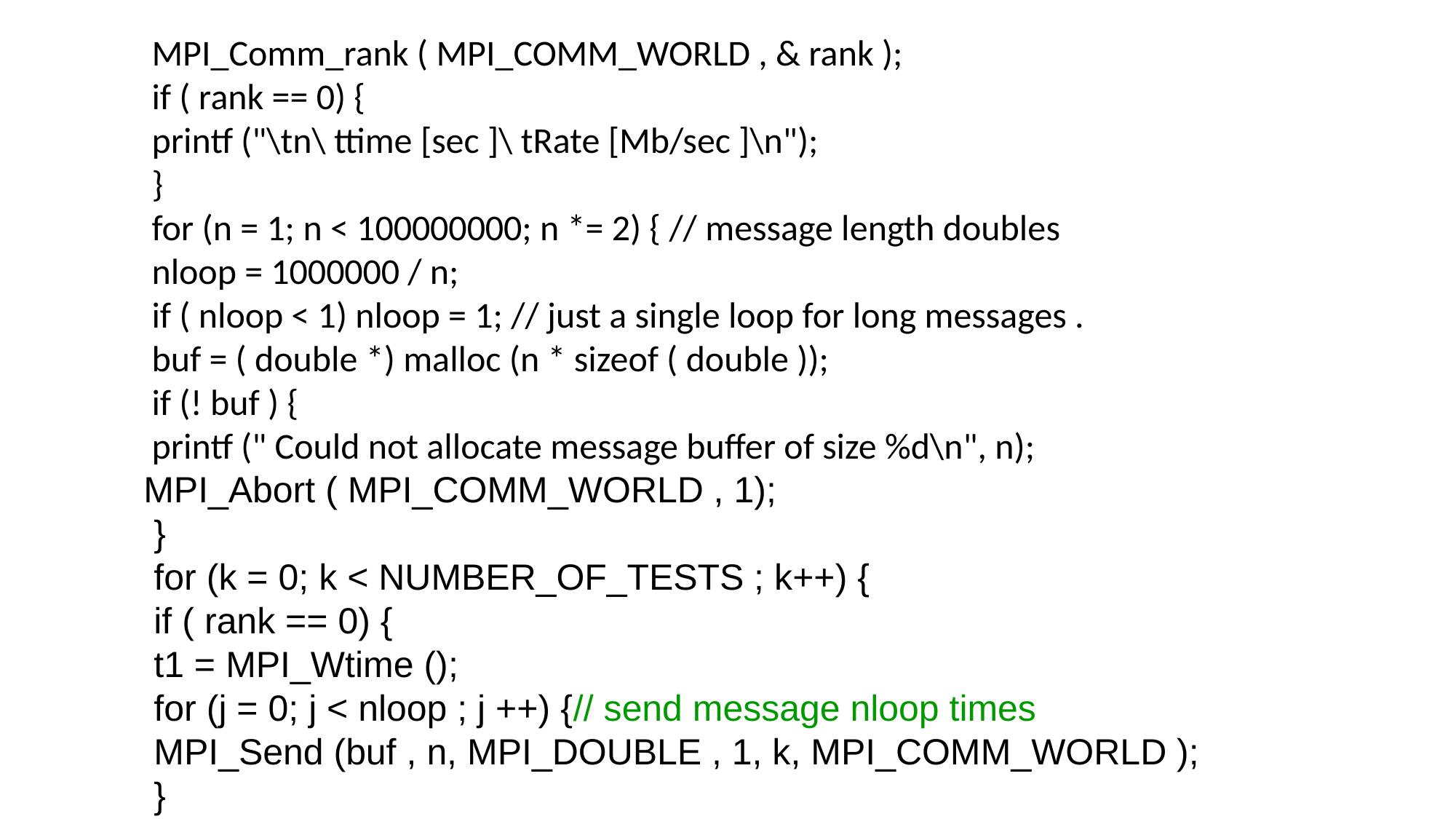

MPI_Comm_rank ( MPI_COMM_WORLD , & rank );
 if ( rank == 0) {
 printf ("\tn\ ttime [sec ]\ tRate [Mb/sec ]\n");
 }
 for (n = 1; n < 100000000; n *= 2) { // message length doubles
 nloop = 1000000 / n;
 if ( nloop < 1) nloop = 1; // just a single loop for long messages .
 buf = ( double *) malloc (n * sizeof ( double ));
 if (! buf ) {
 printf (" Could not allocate message buffer of size %d\n", n);
MPI_Abort ( MPI_COMM_WORLD , 1);
 }
 for (k = 0; k < NUMBER_OF_TESTS ; k++) {
 if ( rank == 0) {
 t1 = MPI_Wtime ();
 for (j = 0; j < nloop ; j ++) {// send message nloop times
 MPI_Send (buf , n, MPI_DOUBLE , 1, k, MPI_COMM_WORLD );
 }